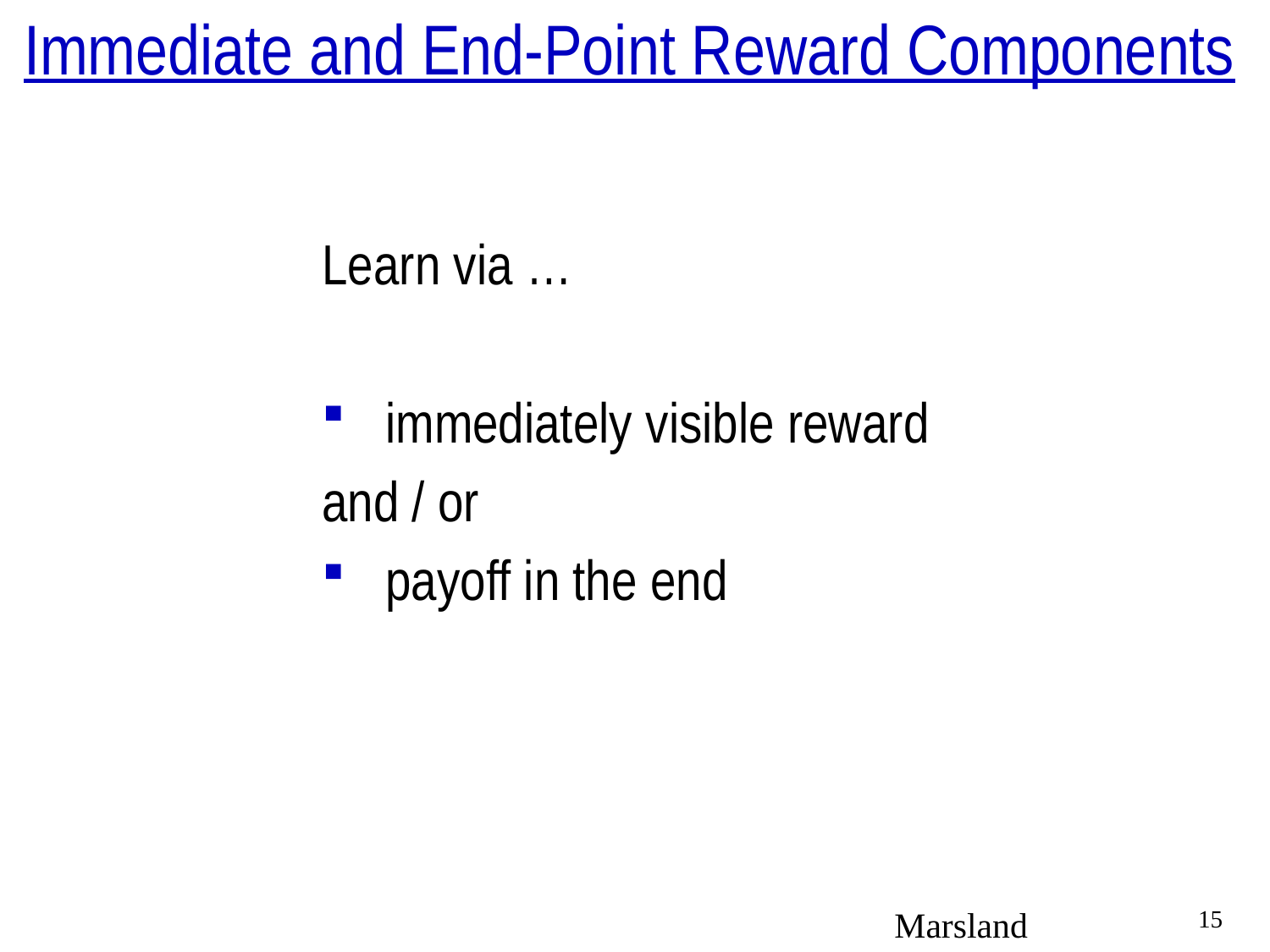

# Immediate and End-Point Reward Components
Learn via …

immediately visible reward
and / or
payoff in the end
Marsland